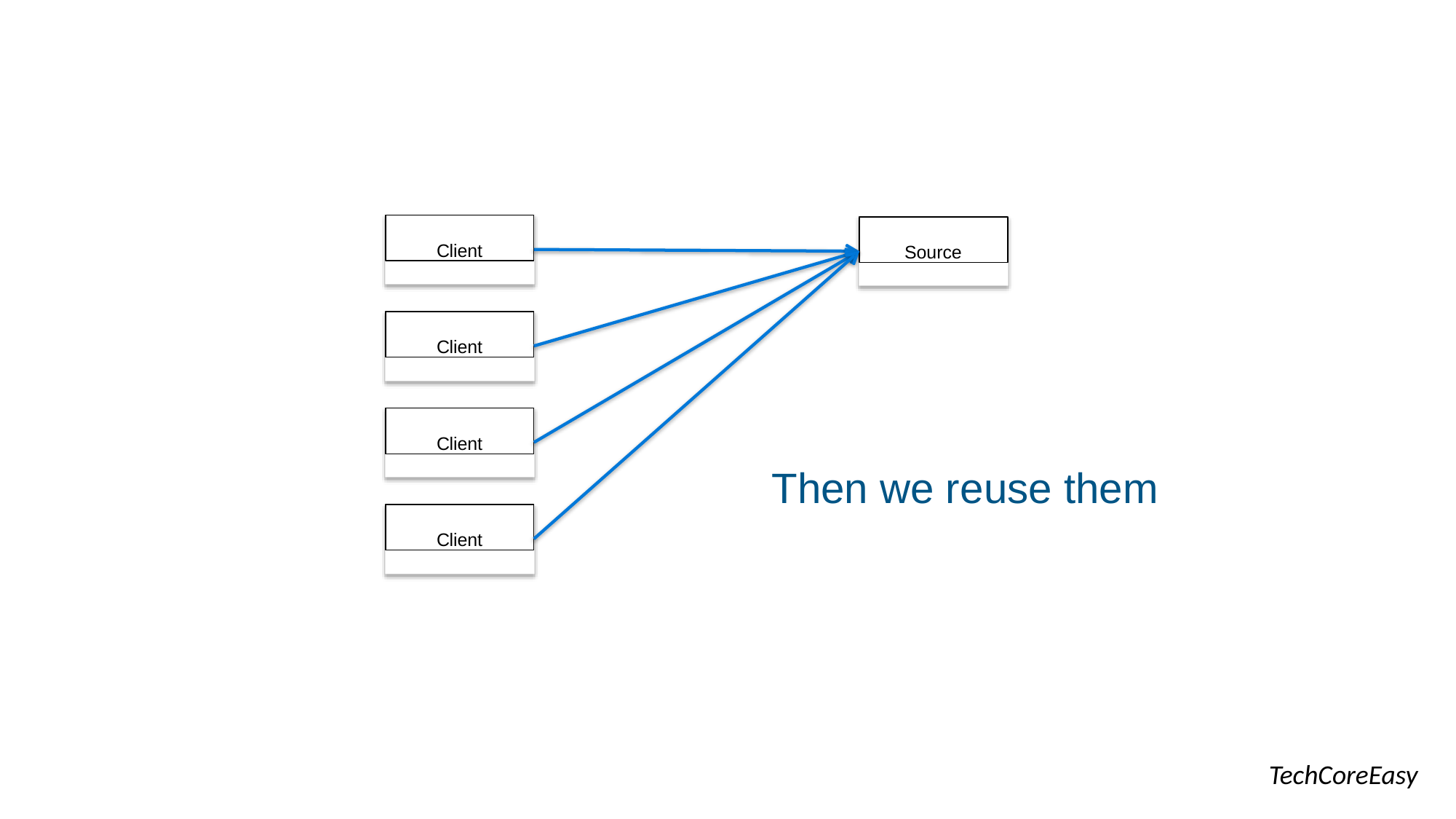

Client

Source

Client

Client
Then we reuse them

Client
TechCoreEasy